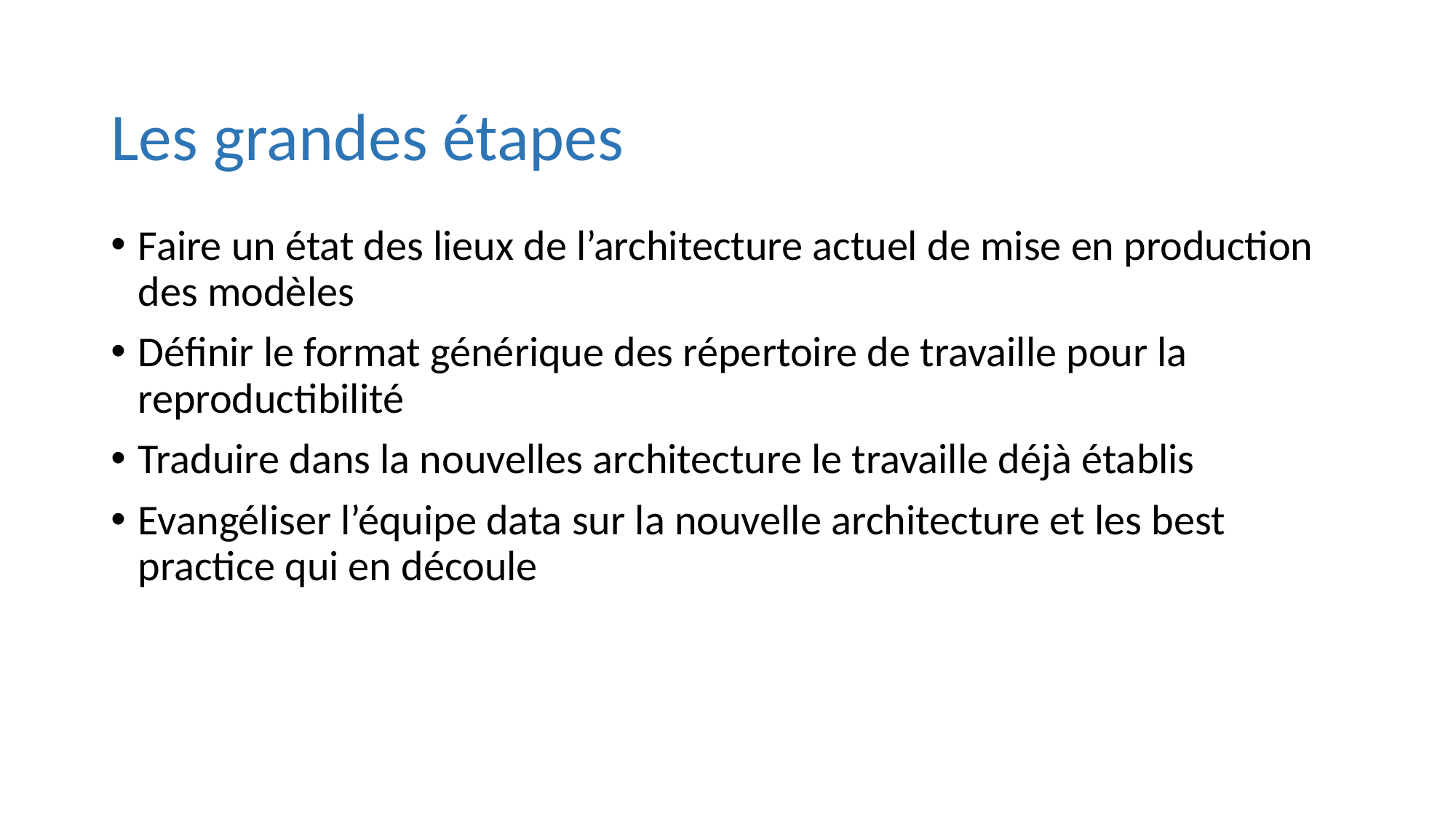

Les grandes étapes
Faire un état des lieux de l’architecture actuel de mise en production des modèles
Définir le format générique des répertoire de travaille pour la reproductibilité
Traduire dans la nouvelles architecture le travaille déjà établis
Evangéliser l’équipe data sur la nouvelle architecture et les best practice qui en découle